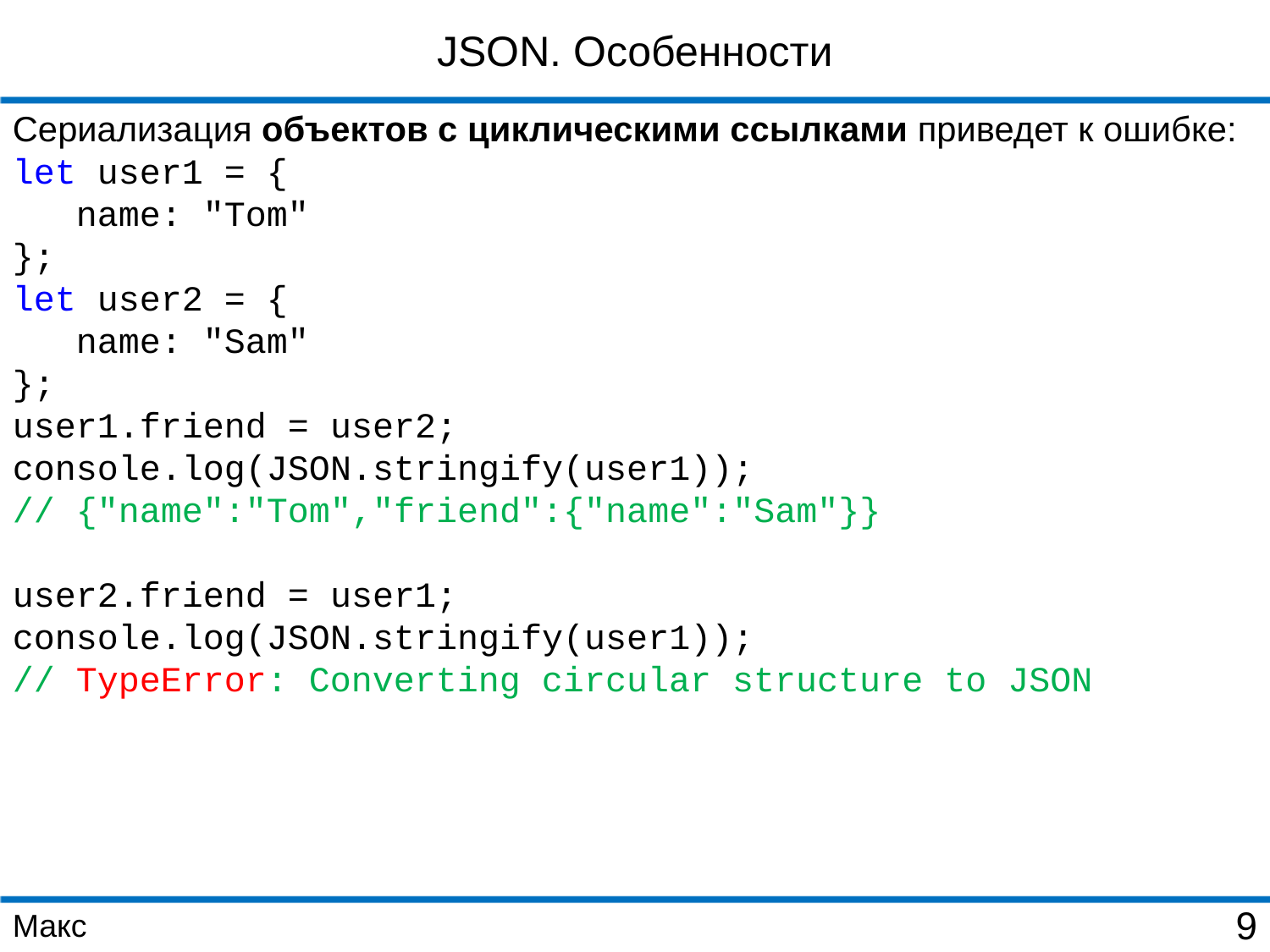

JSON. Особенности
Сериализация объектов с циклическими ссылками приведет к ошибке:
let user1 = {
   name: "Tom"
};
let user2 = {
   name: "Sam"
};
user1.friend = user2;
console.log(JSON.stringify(user1));
// {"name":"Tom","friend":{"name":"Sam"}}

user2.friend = user1;
console.log(JSON.stringify(user1));
// TypeError: Converting circular structure to JSON
Макс
9